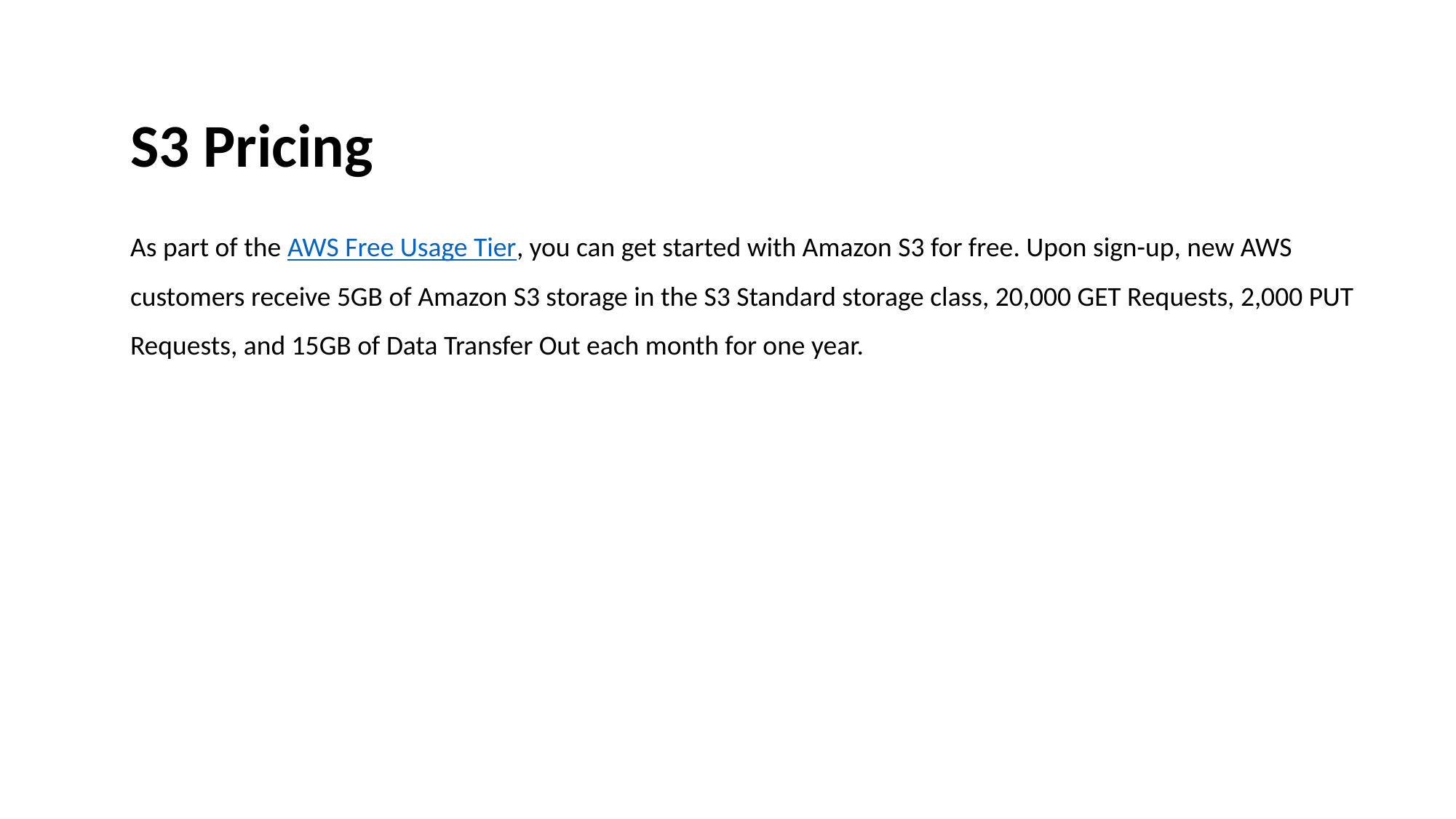

S3 Pricing
As part of the AWS Free Usage Tier, you can get started with Amazon S3 for free. Upon sign-up, new AWS customers receive 5GB of Amazon S3 storage in the S3 Standard storage class, 20,000 GET Requests, 2,000 PUT Requests, and 15GB of Data Transfer Out each month for one year.